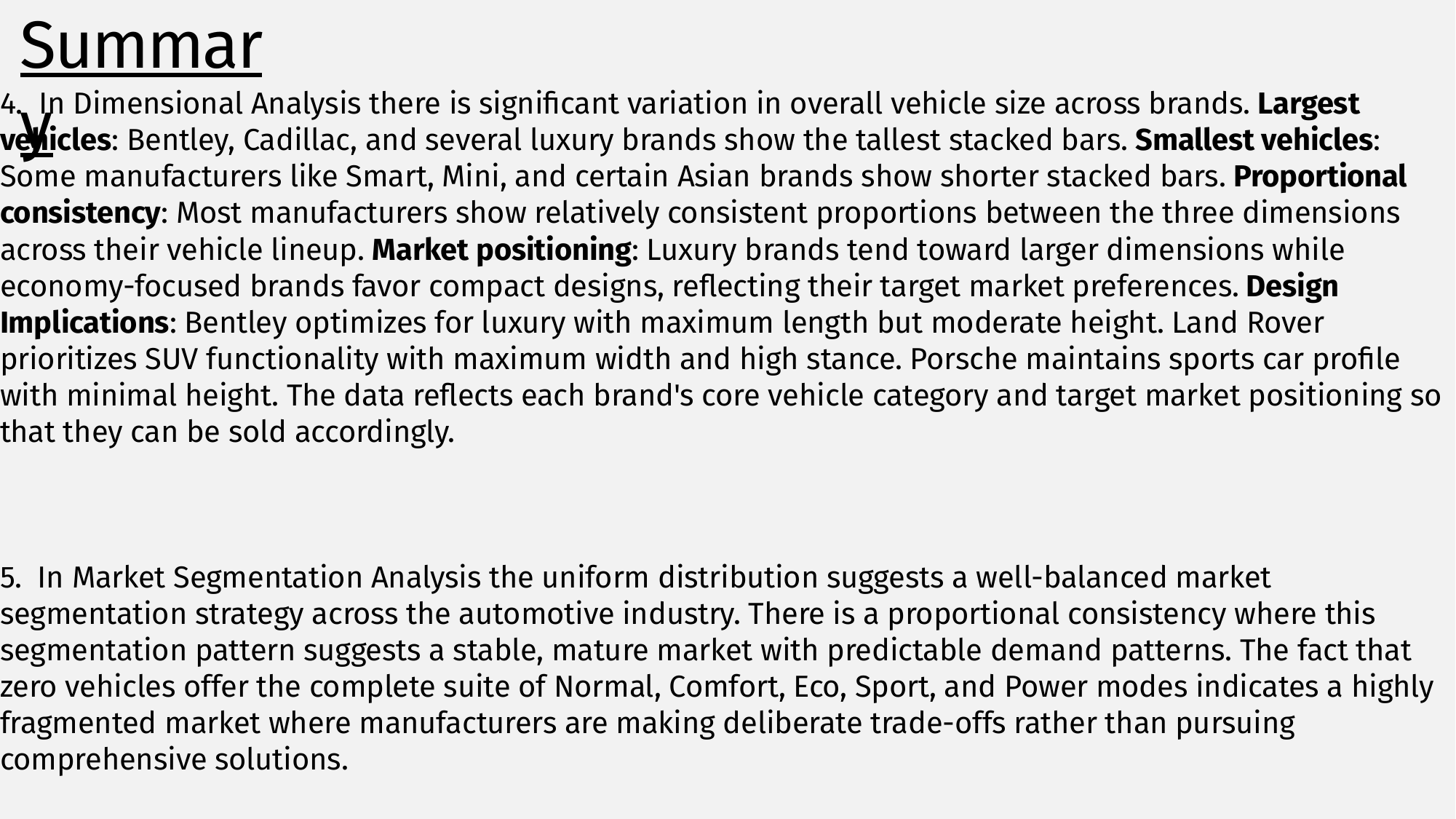

Summary
4.  In Dimensional Analysis there is significant variation in overall vehicle size across brands. Largest vehicles: Bentley, Cadillac, and several luxury brands show the tallest stacked bars. Smallest vehicles: Some manufacturers like Smart, Mini, and certain Asian brands show shorter stacked bars. Proportional consistency: Most manufacturers show relatively consistent proportions between the three dimensions across their vehicle lineup. Market positioning: Luxury brands tend toward larger dimensions while economy-focused brands favor compact designs, reflecting their target market preferences. Design Implications: Bentley optimizes for luxury with maximum length but moderate height. Land Rover prioritizes SUV functionality with maximum width and high stance. Porsche maintains sports car profile with minimal height. The data reflects each brand's core vehicle category and target market positioning so that they can be sold accordingly.

5.  In Market Segmentation Analysis the uniform distribution suggests a well-balanced market segmentation strategy across the automotive industry. There is a proportional consistency where this segmentation pattern suggests a stable, mature market with predictable demand patterns. The fact that zero vehicles offer the complete suite of Normal, Comfort, Eco, Sport, and Power modes indicates a highly fragmented market where manufacturers are making deliberate trade-offs rather than pursuing comprehensive solutions.